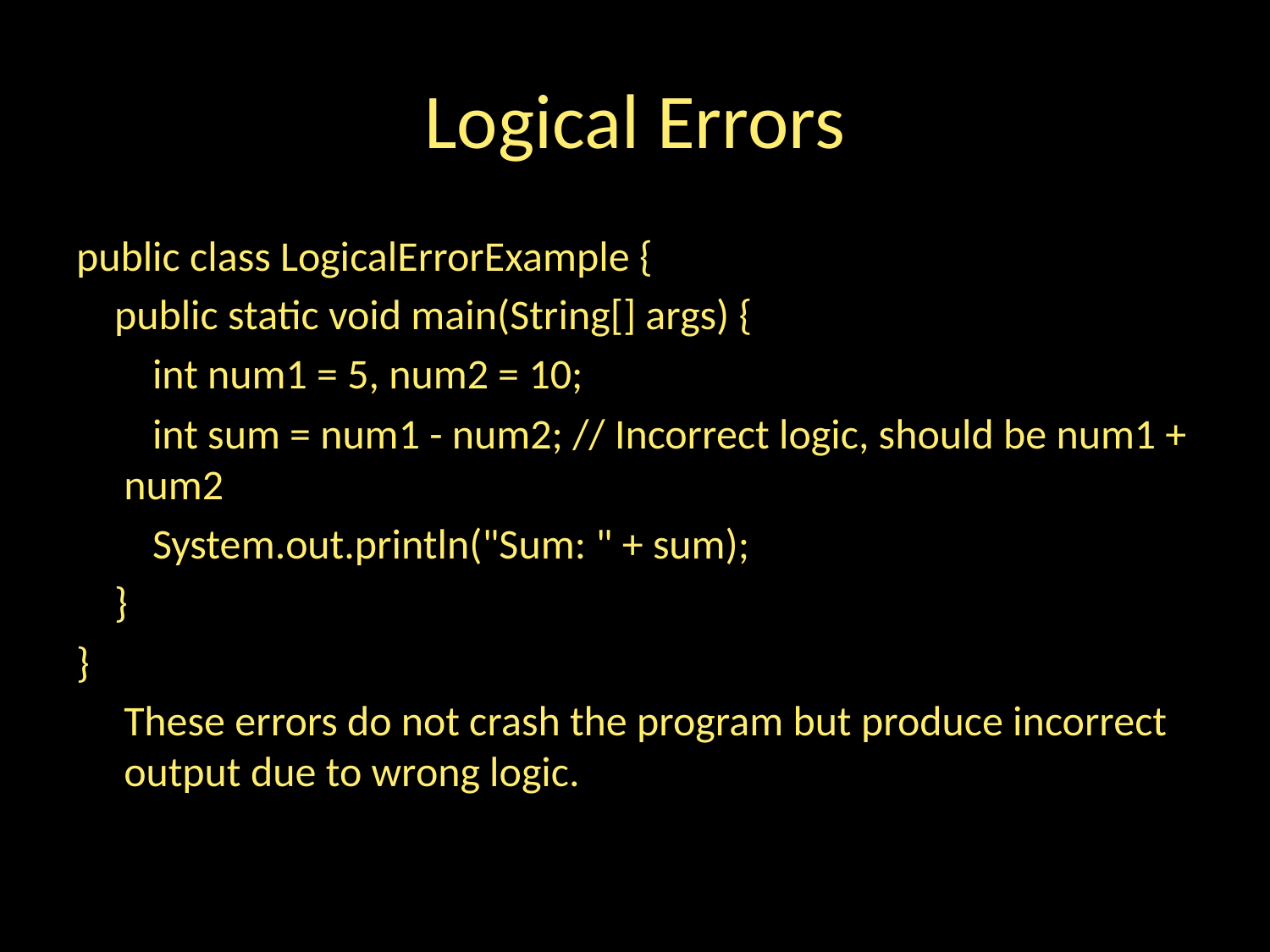

# Logical Errors
public class LogicalErrorExample {
    public static void main(String[] args) {
        int num1 = 5, num2 = 10;
        int sum = num1 - num2; // Incorrect logic, should be num1 + num2
        System.out.println("Sum: " + sum);
    }
}
     These errors do not crash the program but produce incorrect output due to wrong logic.